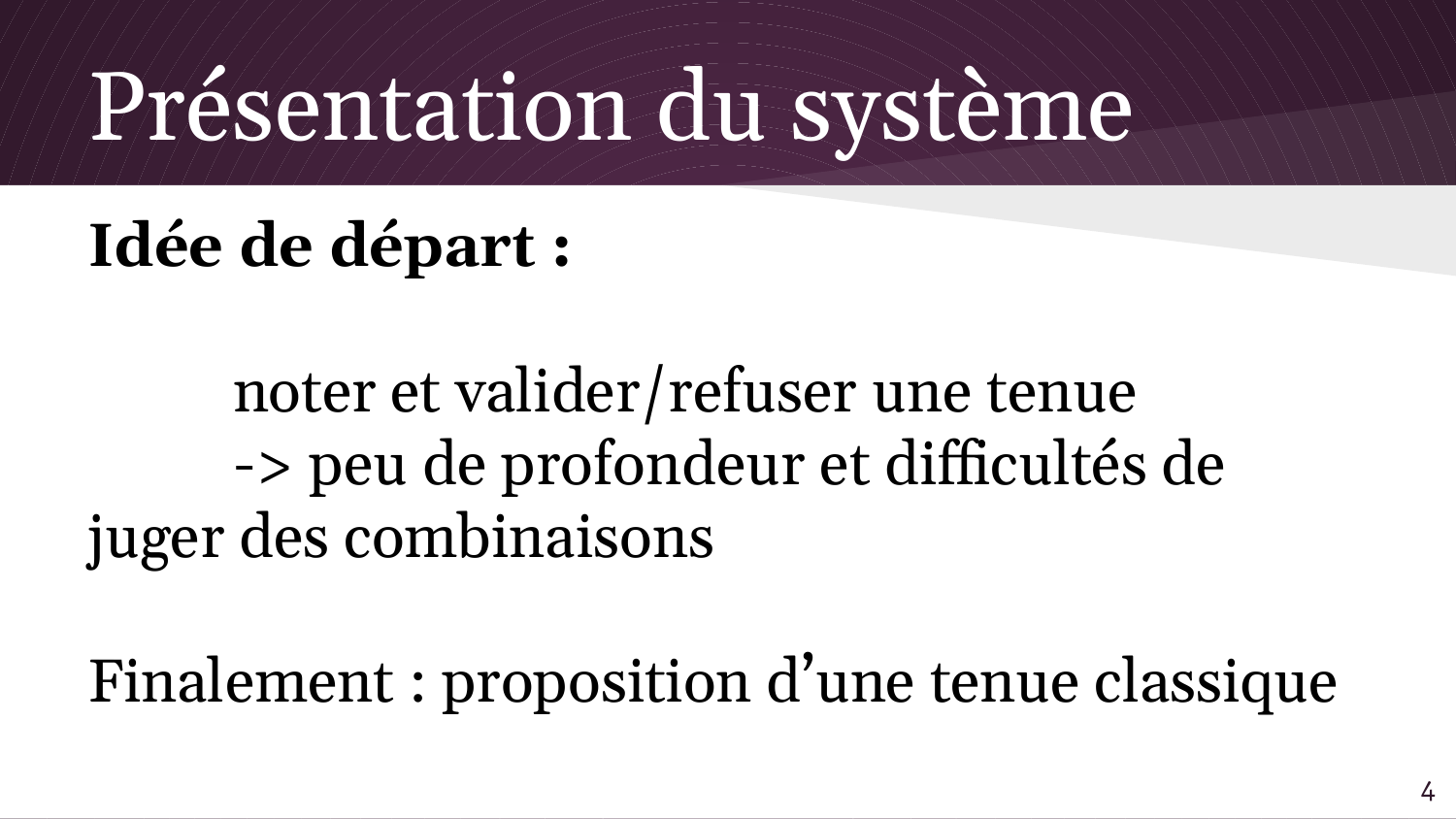

# Présentation du système
Idée de départ :

	noter et valider/refuser une tenue
	-> peu de profondeur et difficultés de juger des combinaisons

Finalement : proposition d’une tenue classique
4